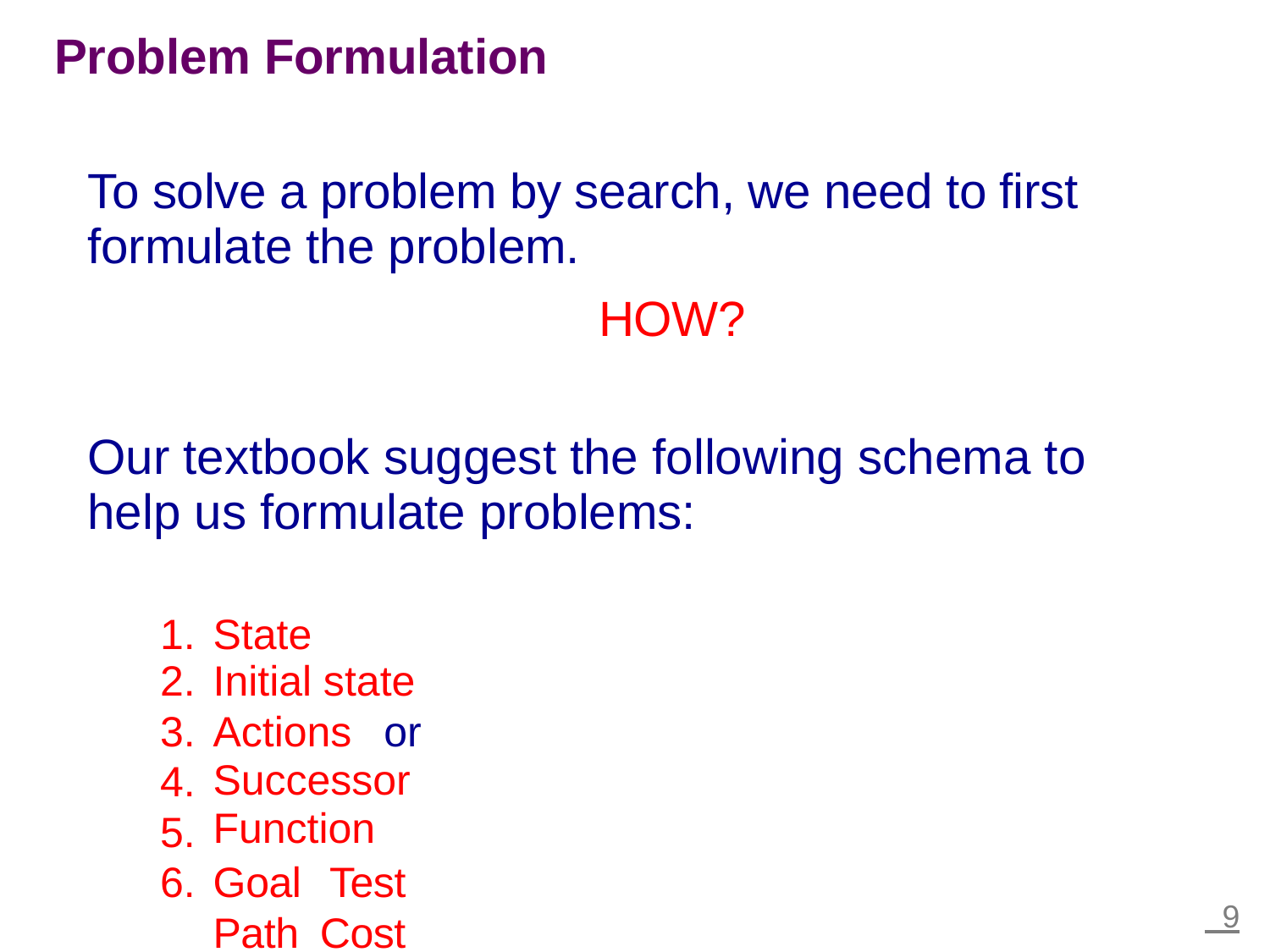

Problem Formulation
To solve a problem by search, we need to first
formulate the problem.
HOW?
Our textbook suggest the following
help us formulate problems:
schema
to
1.
2.
3.
4.
5.
6.
State
Initial state
Actions or Successor Function
Goal Test Path Cost Solution
  9